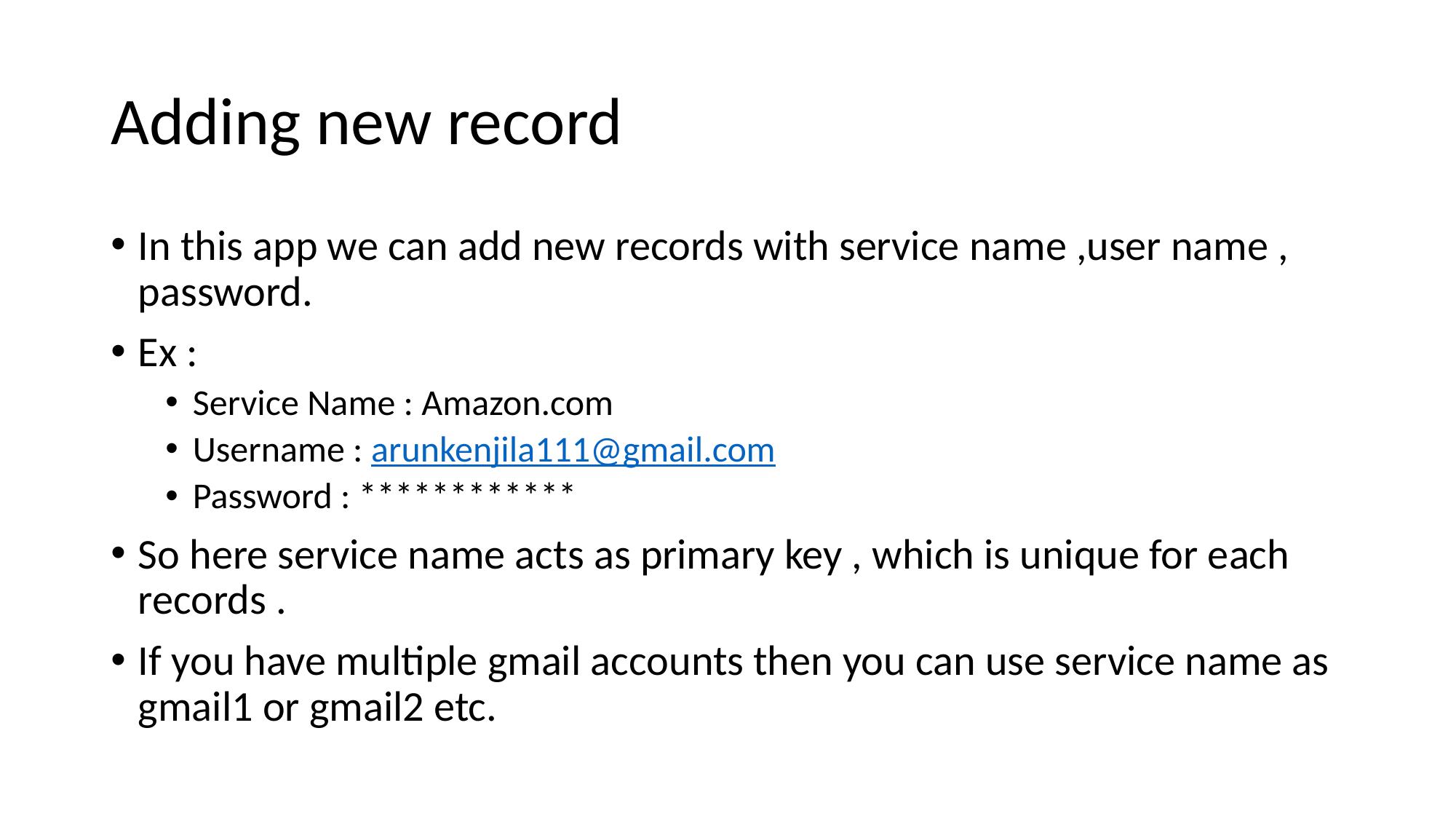

# Adding new record
In this app we can add new records with service name ,user name , password.
Ex :
Service Name : Amazon.com
Username : arunkenjila111@gmail.com
Password : ************
So here service name acts as primary key , which is unique for each records .
If you have multiple gmail accounts then you can use service name as gmail1 or gmail2 etc.